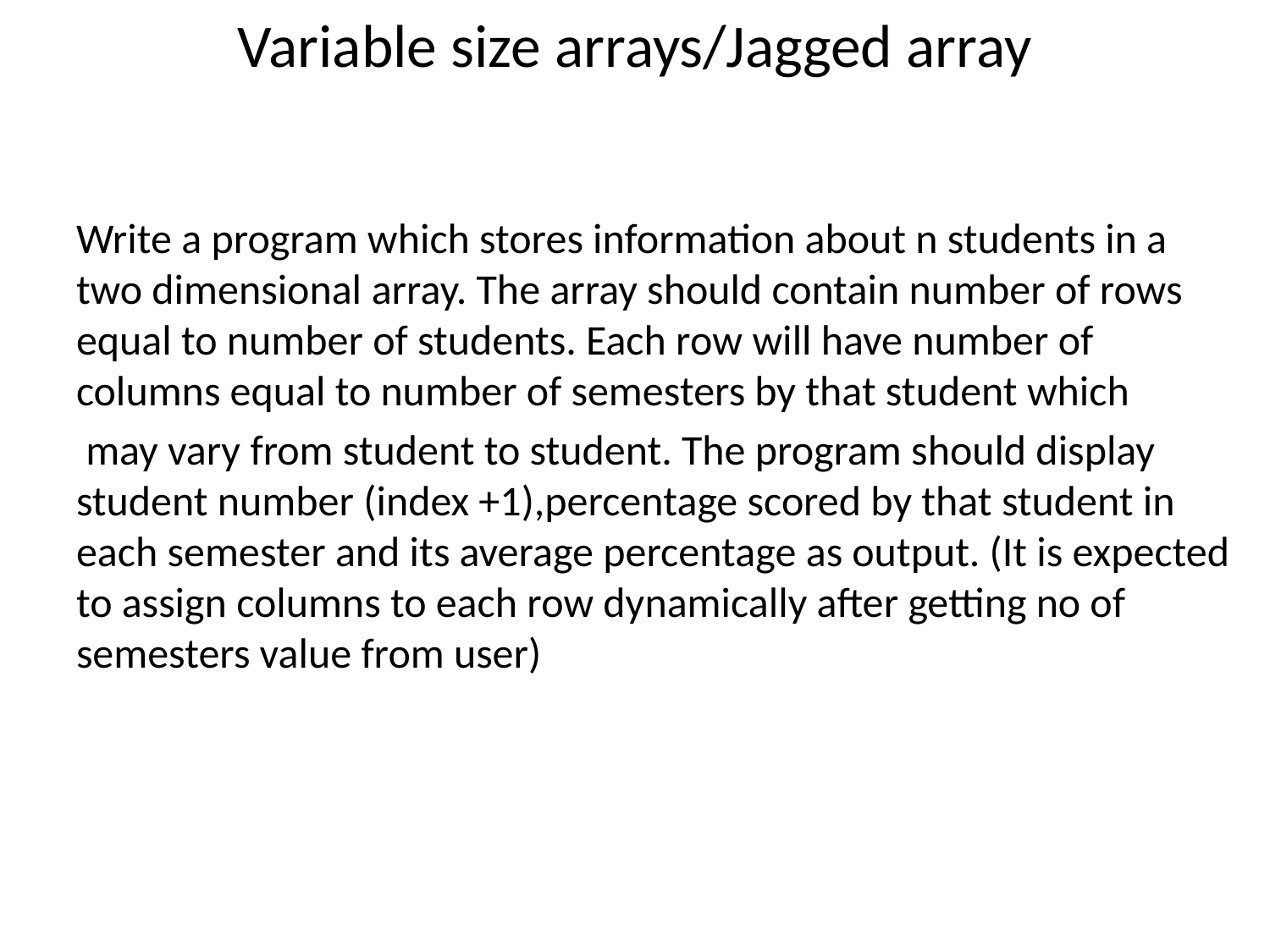

# Variable size arrays/Jagged array

Write a program which stores information about n students in a two dimensional array. The array should contain number of rows equal to number of students. Each row will have number of columns equal to number of semesters by that student which
 may vary from student to student. The program should display student number (index +1),percentage scored by that student in each semester and its average percentage as output. (It is expected to assign columns to each row dynamically after getting no of semesters value from user)